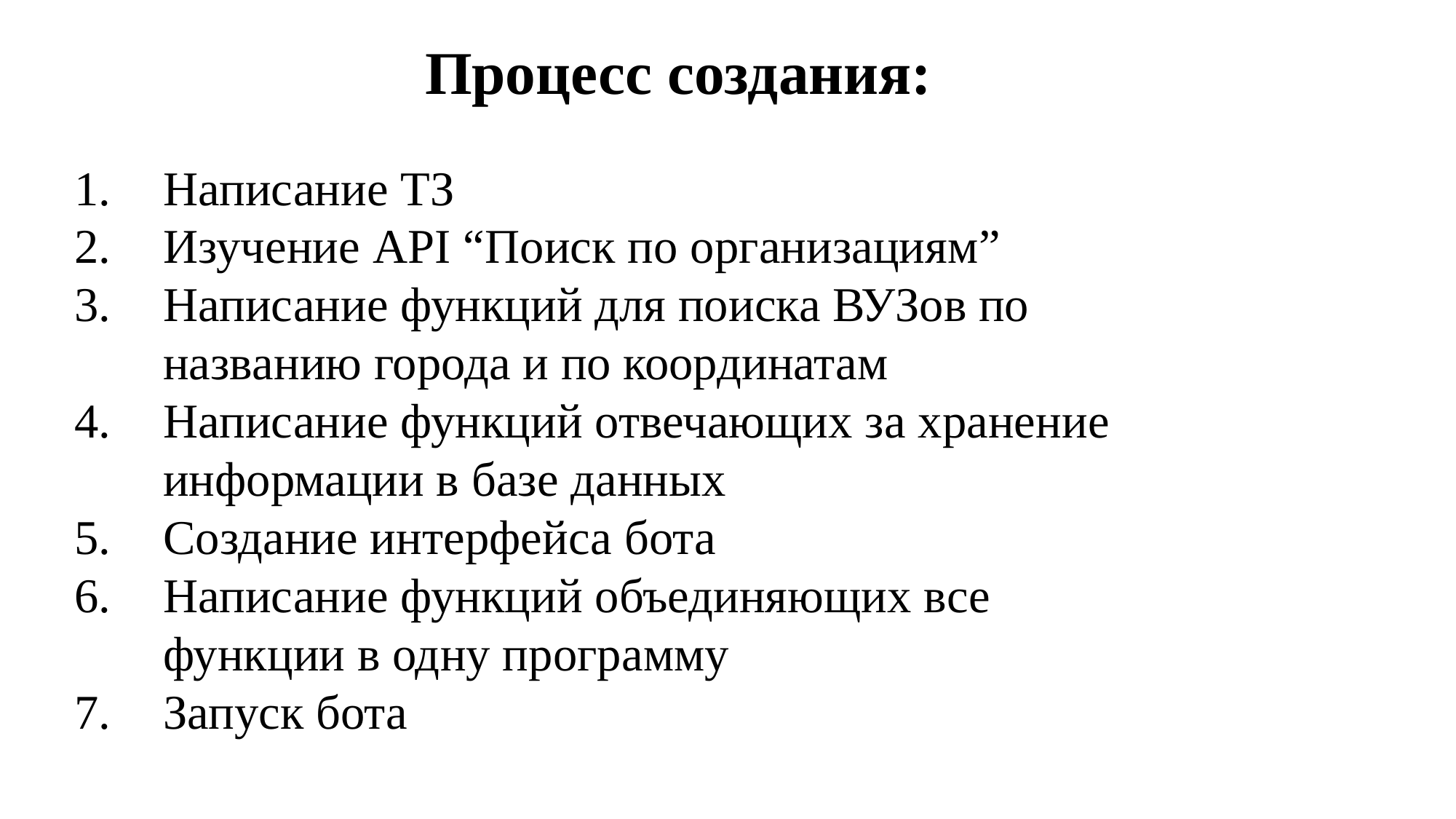

Процесс создания:
Написание ТЗ
Изучение API “Поиск по организациям”
Написание функций для поиска ВУЗов по названию города и по координатам
Написание функций отвечающих за хранение информации в базе данных
Создание интерфейса бота
Написание функций объединяющих все функции в одну программу
Запуск бота